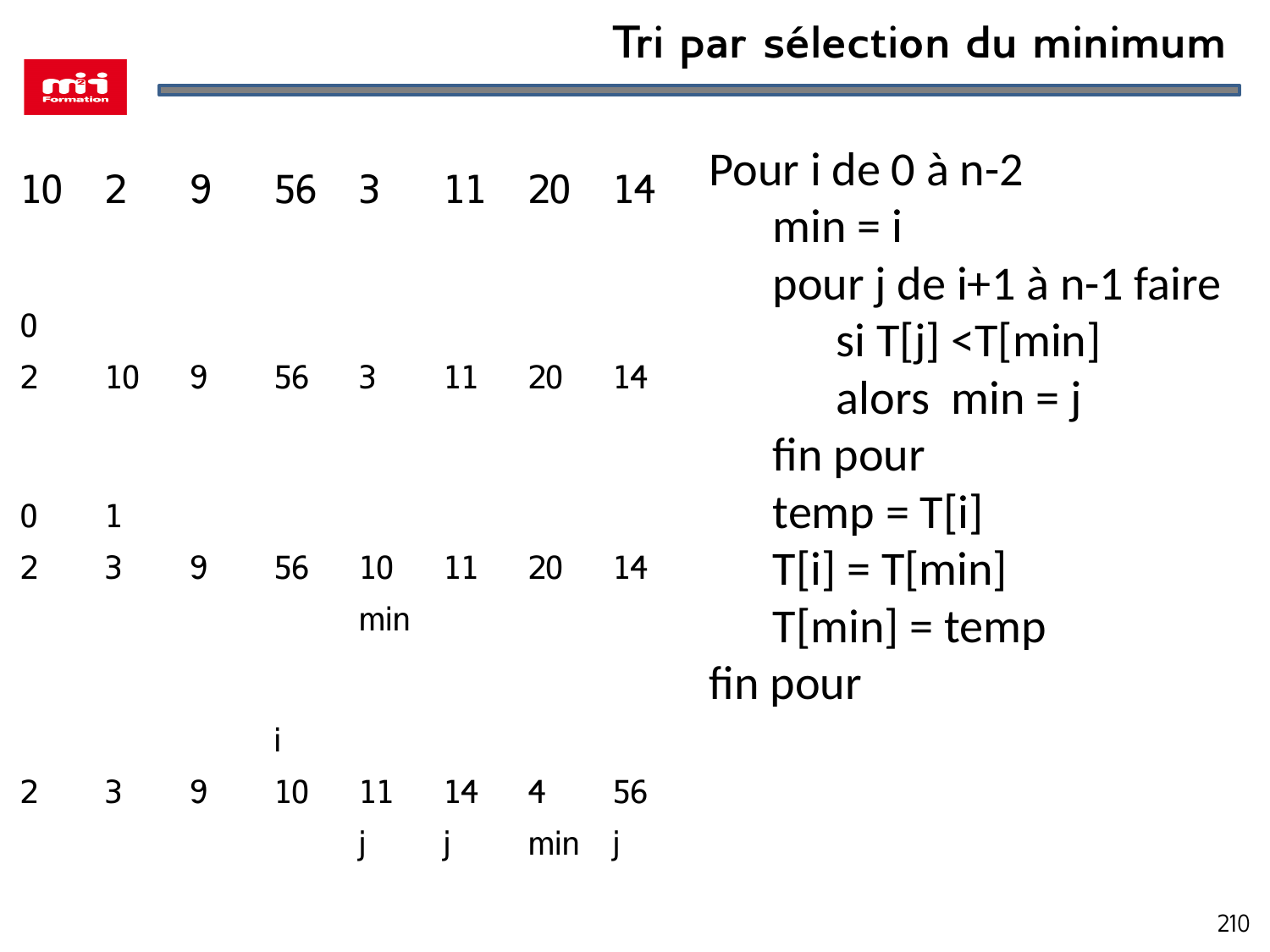

# Tri par sélection du minimum
|  |  |  |  |  |  |  |  |
| --- | --- | --- | --- | --- | --- | --- | --- |
| 10 | 2 | 9 | 56 | 3 | 11 | 20 | 14 |
|  |  |  |  |  |  |  |  |
Pour i de 0 à n-2
min = i
pour j de i+1 à n-1 faire
      	si T[j] <T[min]
      	alors  min = j
fin pour
temp = T[i]
T[i] = T[min]
T[min] = temp
fin pour

| 0 |  |  |  |  |  |  |  |
| --- | --- | --- | --- | --- | --- | --- | --- |
| 2 | 10 | 9 | 56 | 3 | 11 | 20 | 14 |
|  |  |  |  |  |  |  |  |
| 0 | 1 |  |  |  |  |  |  |
| --- | --- | --- | --- | --- | --- | --- | --- |
| 2 | 3 | 9 | 56 | 10 | 11 | 20 | 14 |
|  |  |  |  | min |  |  |  |
|  |  |  | i |  |  |  |  |
| --- | --- | --- | --- | --- | --- | --- | --- |
| 2 | 3 | 9 | 10 | 11 | 14 | 4 | 56 |
|  |  |  |  | j | j | min | j |
210